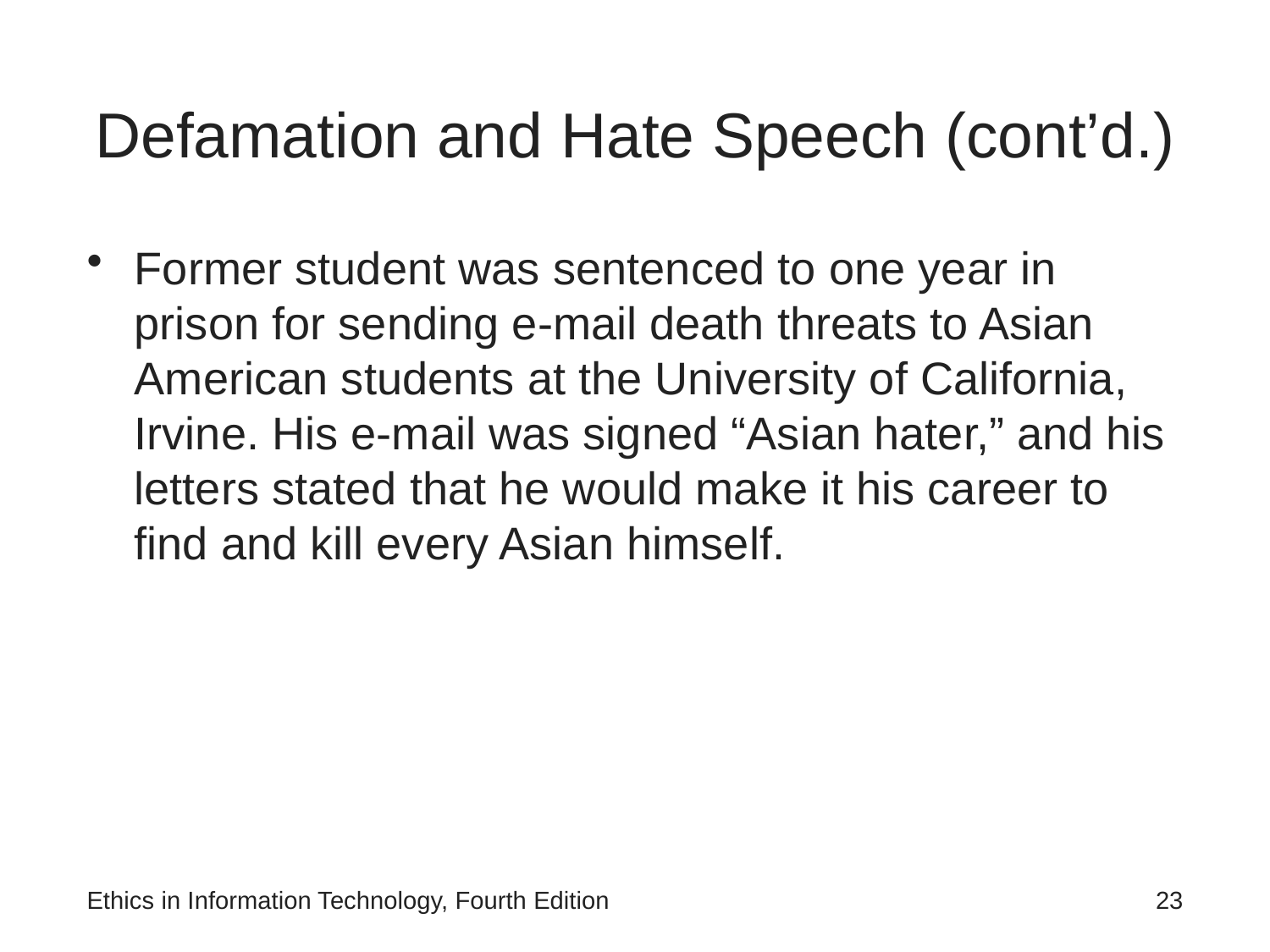

# Defamation and Hate Speech (cont’d.)
Former student was sentenced to one year in prison for sending e-mail death threats to Asian American students at the University of California, Irvine. His e-mail was signed “Asian hater,” and his letters stated that he would make it his career to find and kill every Asian himself.
Ethics in Information Technology, Fourth Edition
23